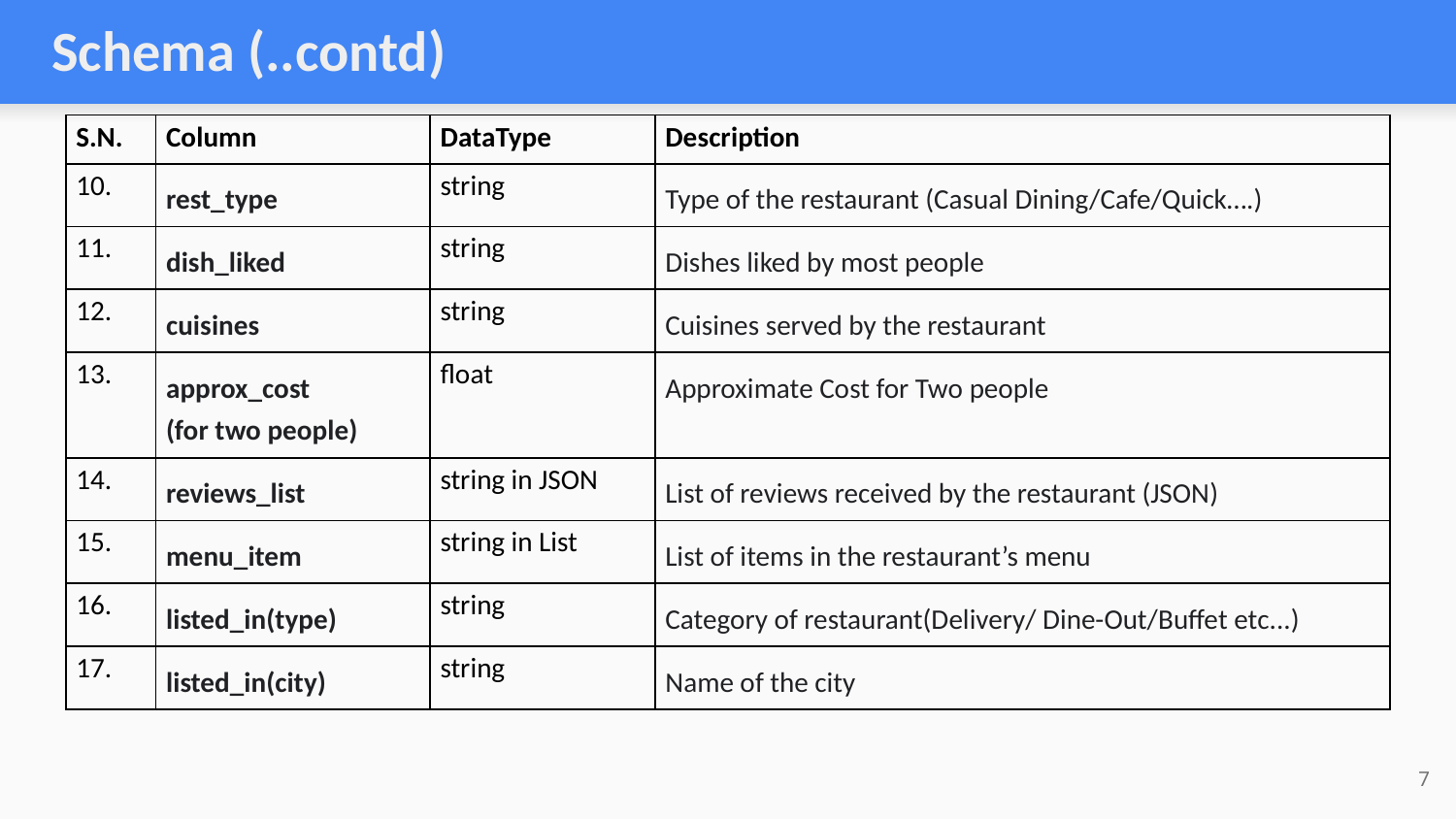

Schema (..contd)
| S.N. | Column | DataType | Description |
| --- | --- | --- | --- |
| 10. | rest\_type | string | Type of the restaurant (Casual Dining/Cafe/Quick….) |
| 11. | dish\_liked | string | Dishes liked by most people |
| 12. | cuisines | string | Cuisines served by the restaurant |
| 13. | approx\_cost (for two people) | float | Approximate Cost for Two people |
| 14. | reviews\_list | string in JSON | List of reviews received by the restaurant (JSON) |
| 15. | menu\_item | string in List | List of items in the restaurant’s menu |
| 16. | listed\_in(type) | string | Category of restaurant(Delivery/ Dine-Out/Buffet etc...) |
| 17. | listed\_in(city) | string | Name of the city |
7